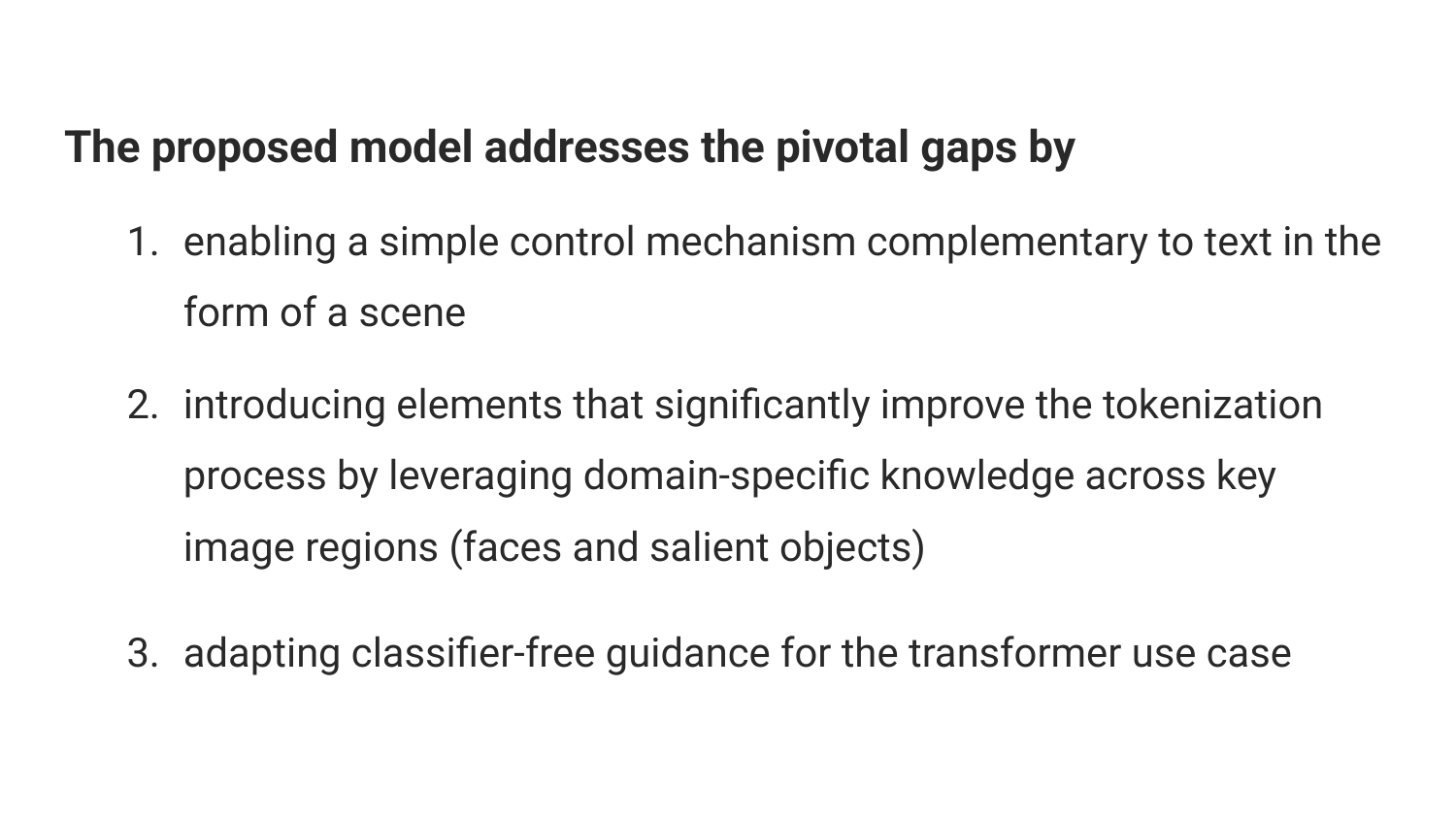

The proposed model addresses the pivotal gaps by
enabling a simple control mechanism complementary to text in the form of a scene
introducing elements that significantly improve the tokenization process by leveraging domain-specific knowledge across key image regions (faces and salient objects)
adapting classifier-free guidance for the transformer use case